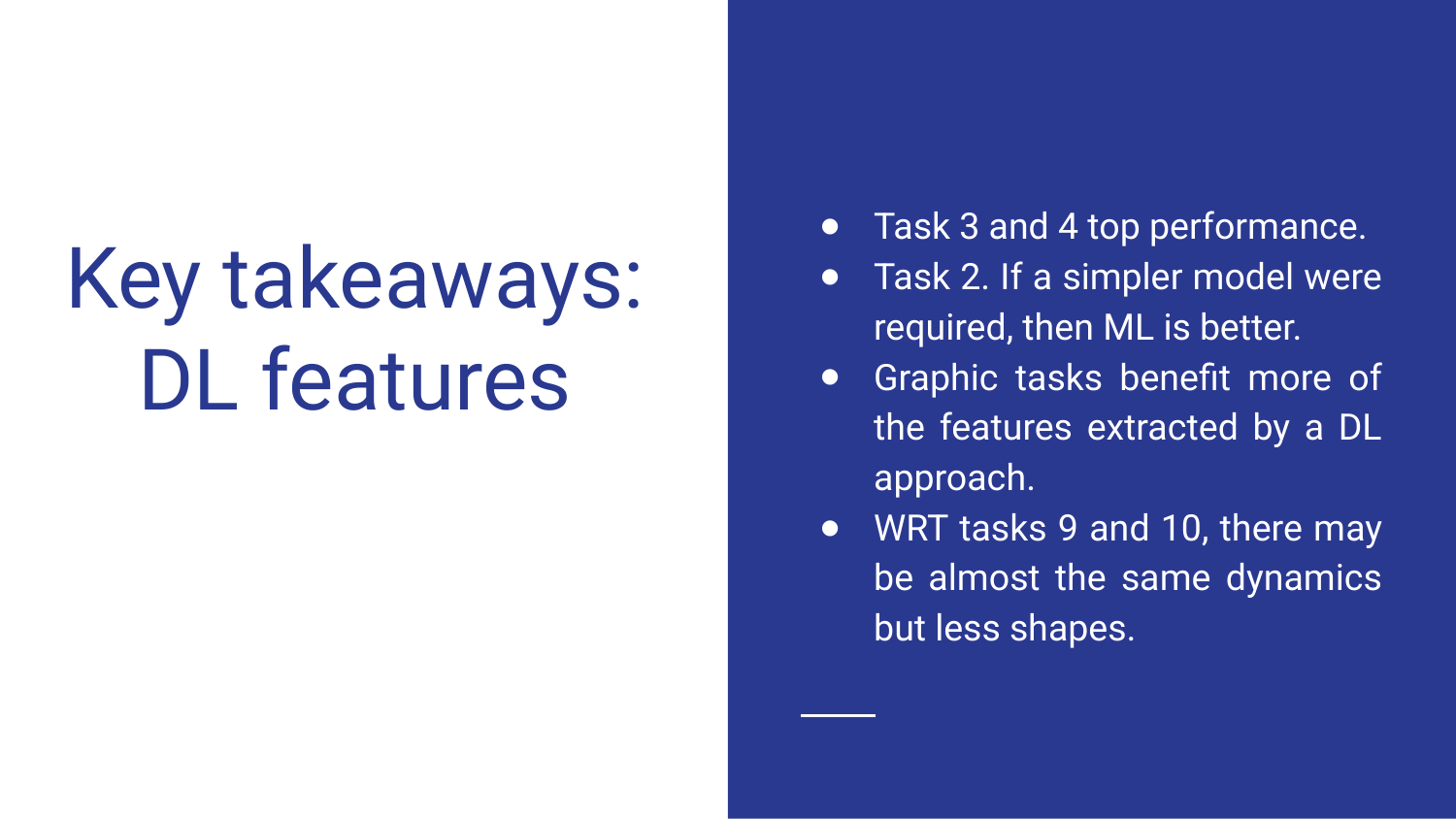

Task 3 and 4 top performance.
Task 2. If a simpler model were required, then ML is better.
Graphic tasks benefit more of the features extracted by a DL approach.
WRT tasks 9 and 10, there may be almost the same dynamics but less shapes.
# Key takeaways: DL features